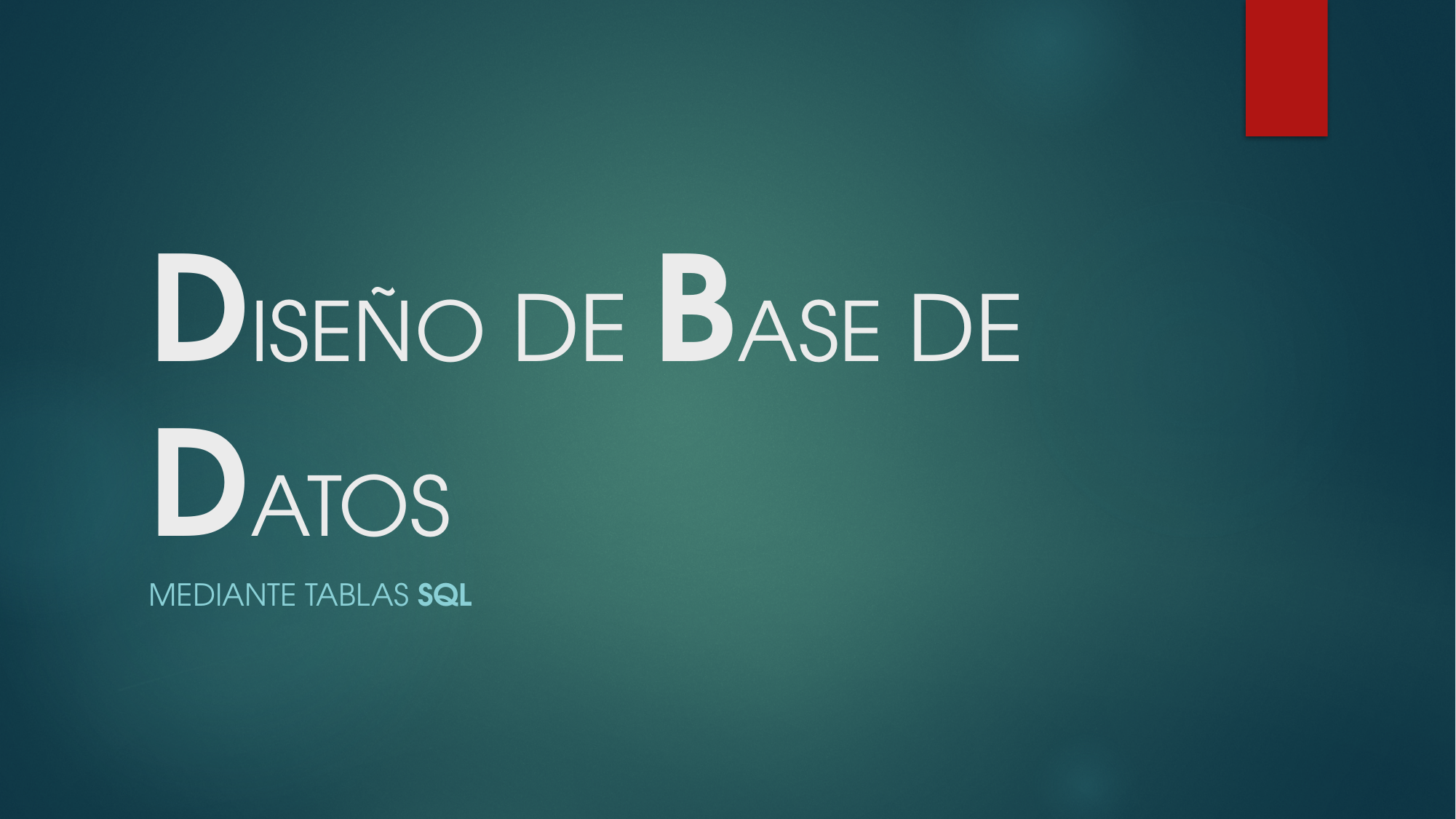

# DISEÑO DE BASE DE 	DATOS
Mediante Tablas sql